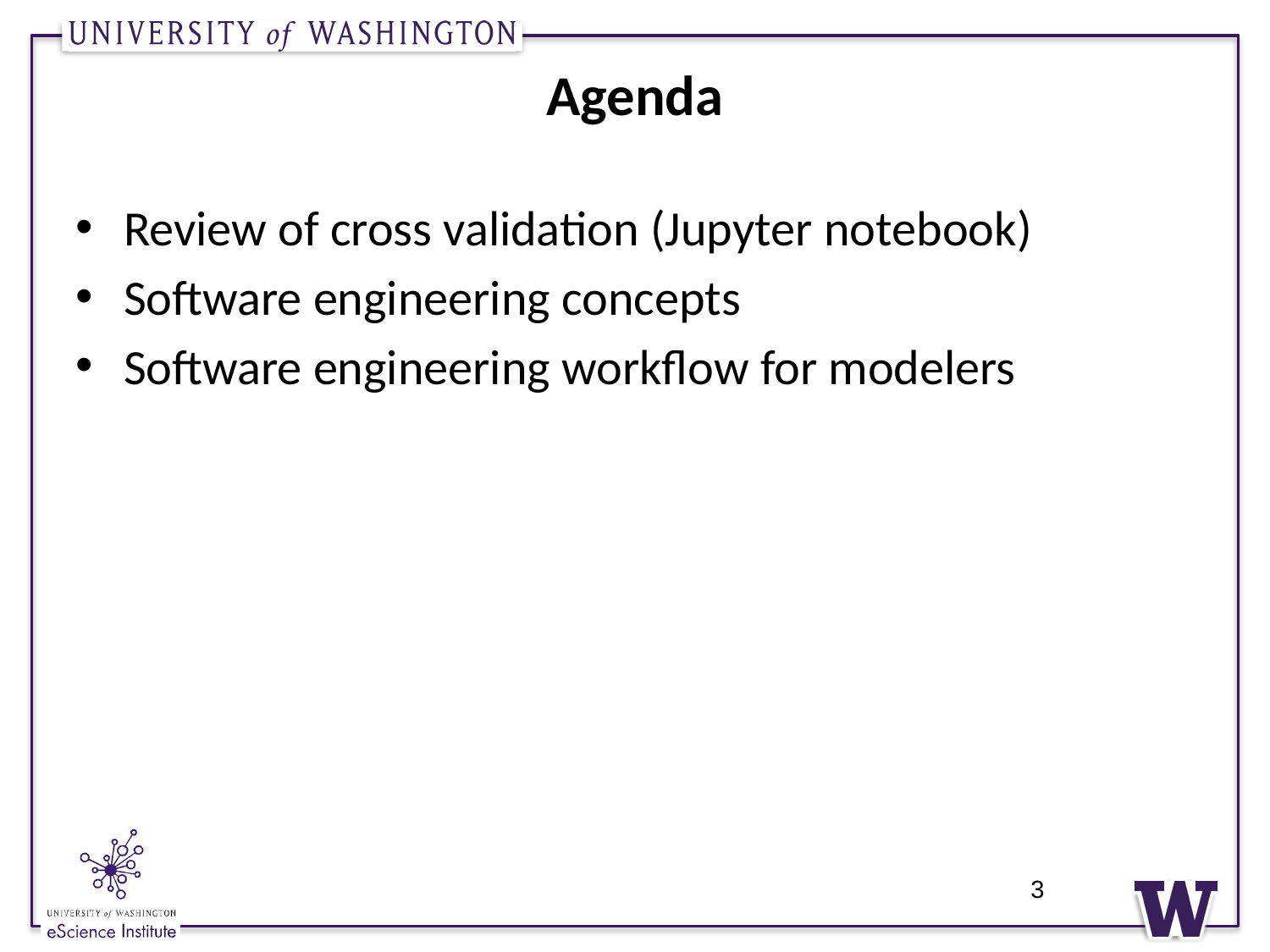

# Agenda
Review of cross validation (Jupyter notebook)
Software engineering concepts
Software engineering workflow for modelers

3